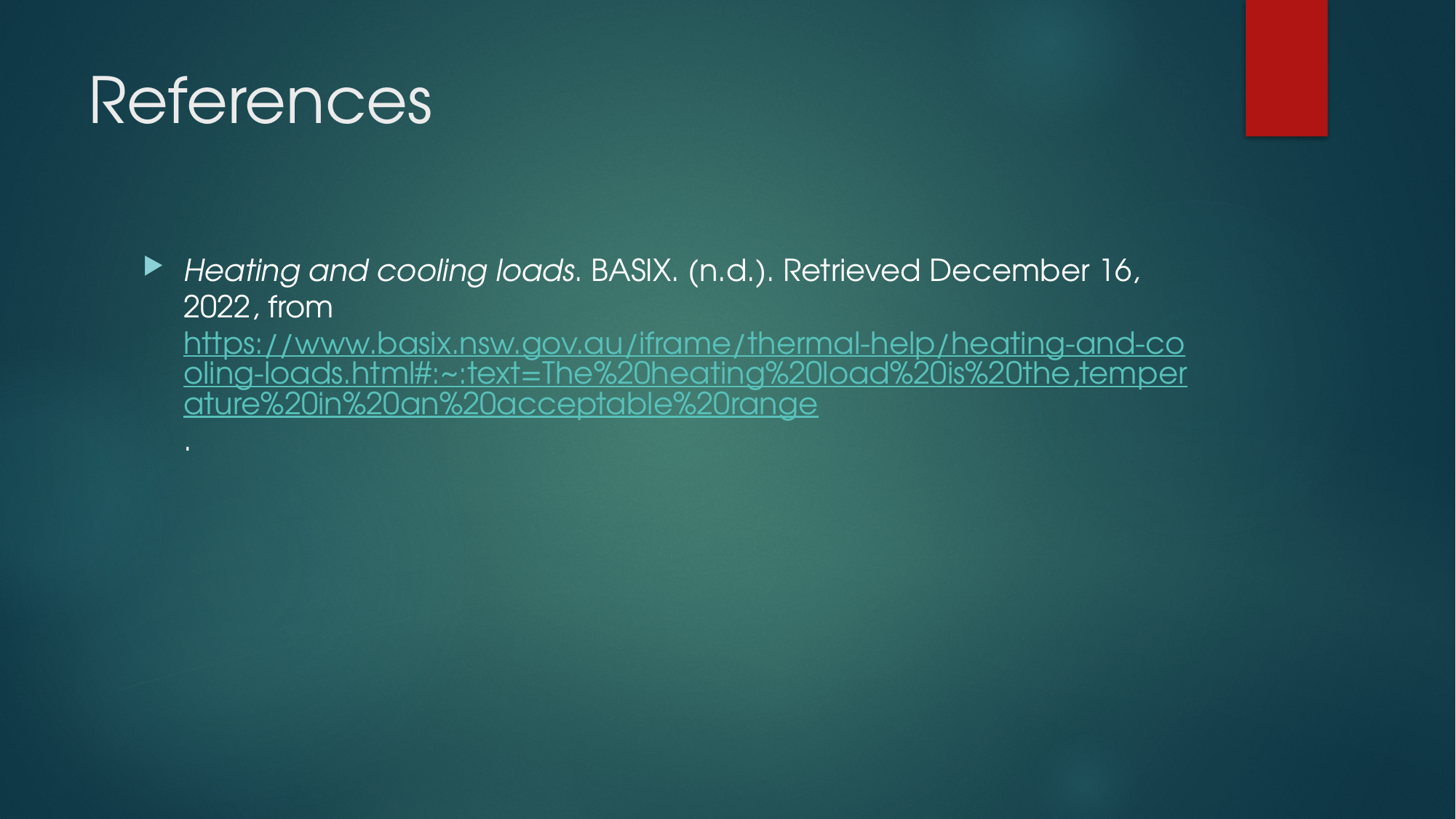

# References
Heating and cooling loads. BASIX. (n.d.). Retrieved December 16, 2022, from https://www.basix.nsw.gov.au/iframe/thermal-help/heating-and-cooling-loads.html#:~:text=The%20heating%20load%20is%20the,temperature%20in%20an%20acceptable%20range.